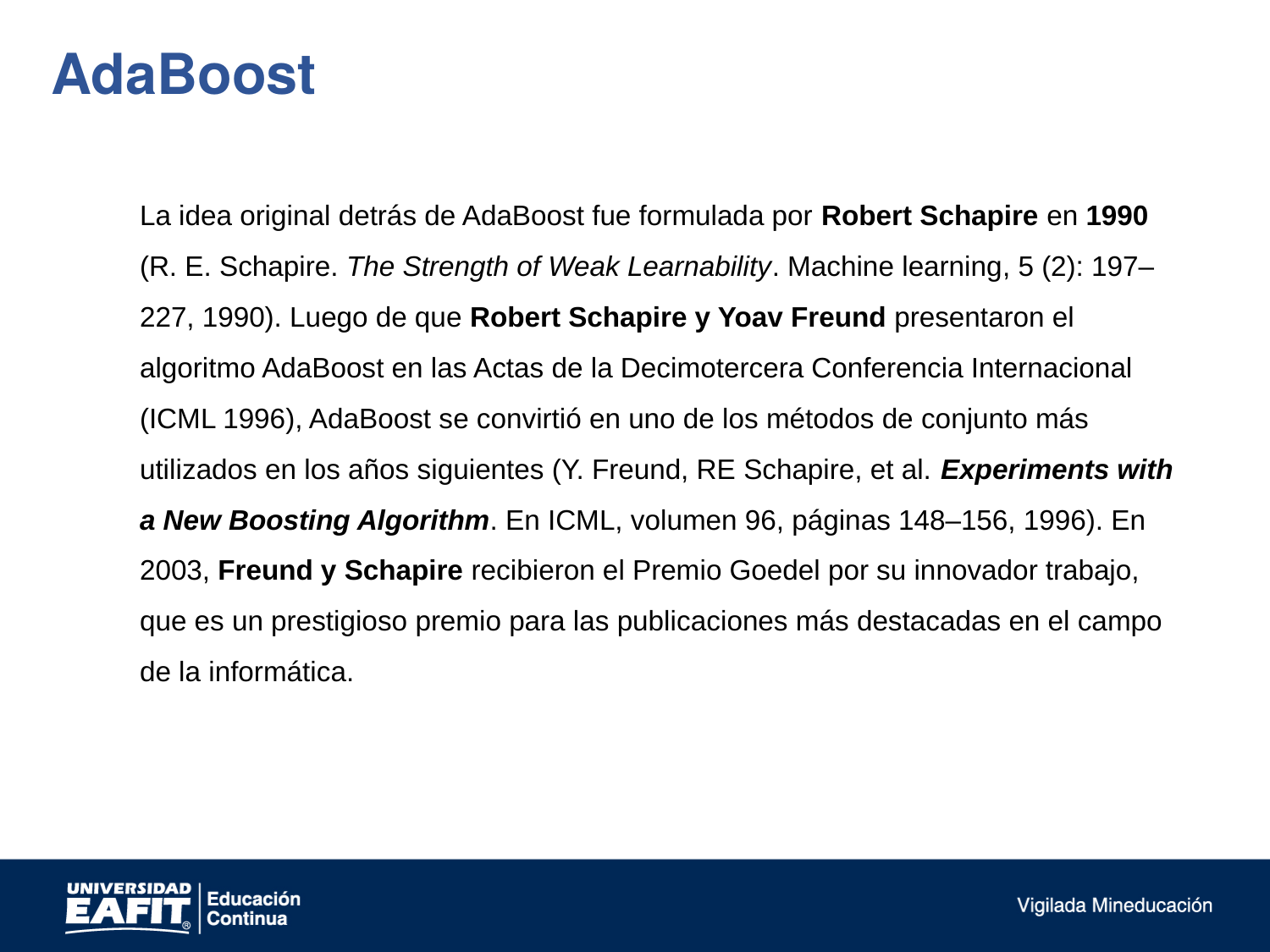

AdaBoost
La idea original detrás de AdaBoost fue formulada por Robert Schapire en 1990 (R. E. Schapire. The Strength of Weak Learnability. Machine learning, 5 (2): 197–227, 1990). Luego de que Robert Schapire y Yoav Freund presentaron el algoritmo AdaBoost en las Actas de la Decimotercera Conferencia Internacional (ICML 1996), AdaBoost se convirtió en uno de los métodos de conjunto más utilizados en los años siguientes (Y. Freund, RE Schapire, et al. Experiments with a New Boosting Algorithm. En ICML, volumen 96, páginas 148–156, 1996). En 2003, Freund y Schapire recibieron el Premio Goedel por su innovador trabajo, que es un prestigioso premio para las publicaciones más destacadas en el campo de la informática.